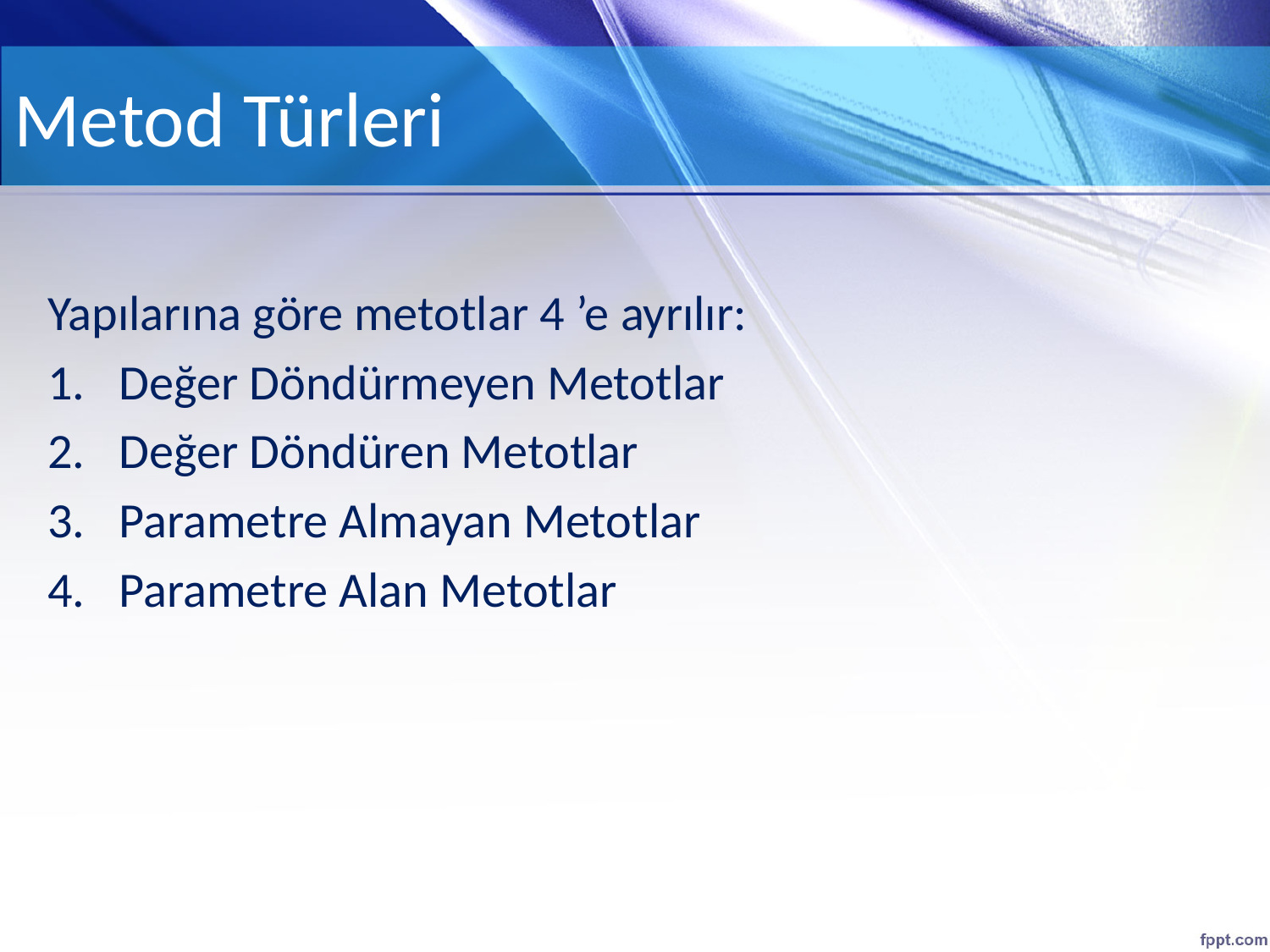

Metod Türleri

Yapılarına göre metotlar 4 ’e ayrılır:
Değer Döndürmeyen Metotlar
Değer Döndüren Metotlar
Parametre Almayan Metotlar
Parametre Alan Metotlar